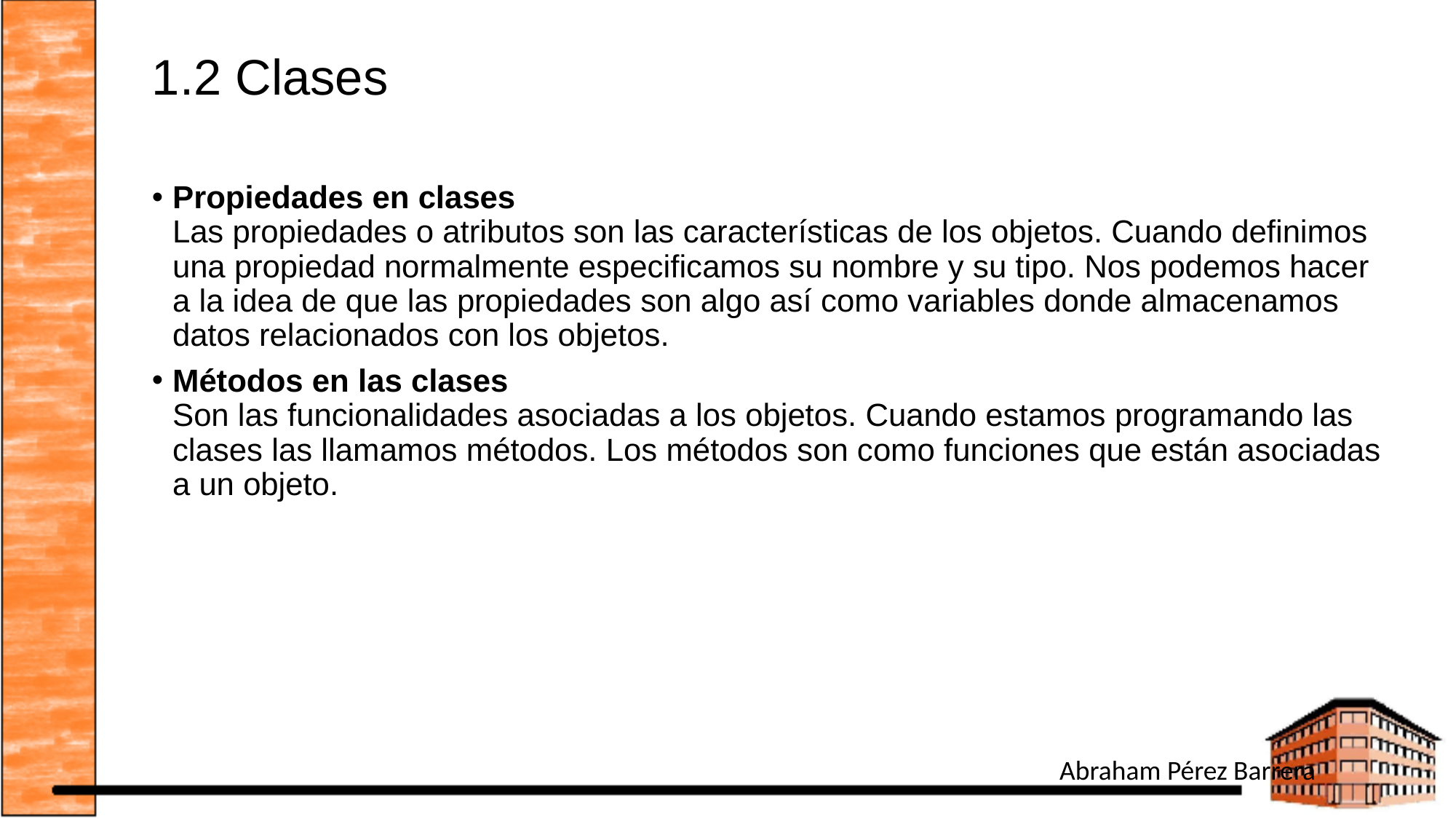

# 1.2 Clases
Propiedades en clases 
Las propiedades o atributos son las características de los objetos. Cuando definimos una propiedad normalmente especificamos su nombre y su tipo. Nos podemos hacer a la idea de que las propiedades son algo así como variables donde almacenamos datos relacionados con los objetos.
Métodos en las clases 
Son las funcionalidades asociadas a los objetos. Cuando estamos programando las clases las llamamos métodos. Los métodos son como funciones que están asociadas a un objeto.